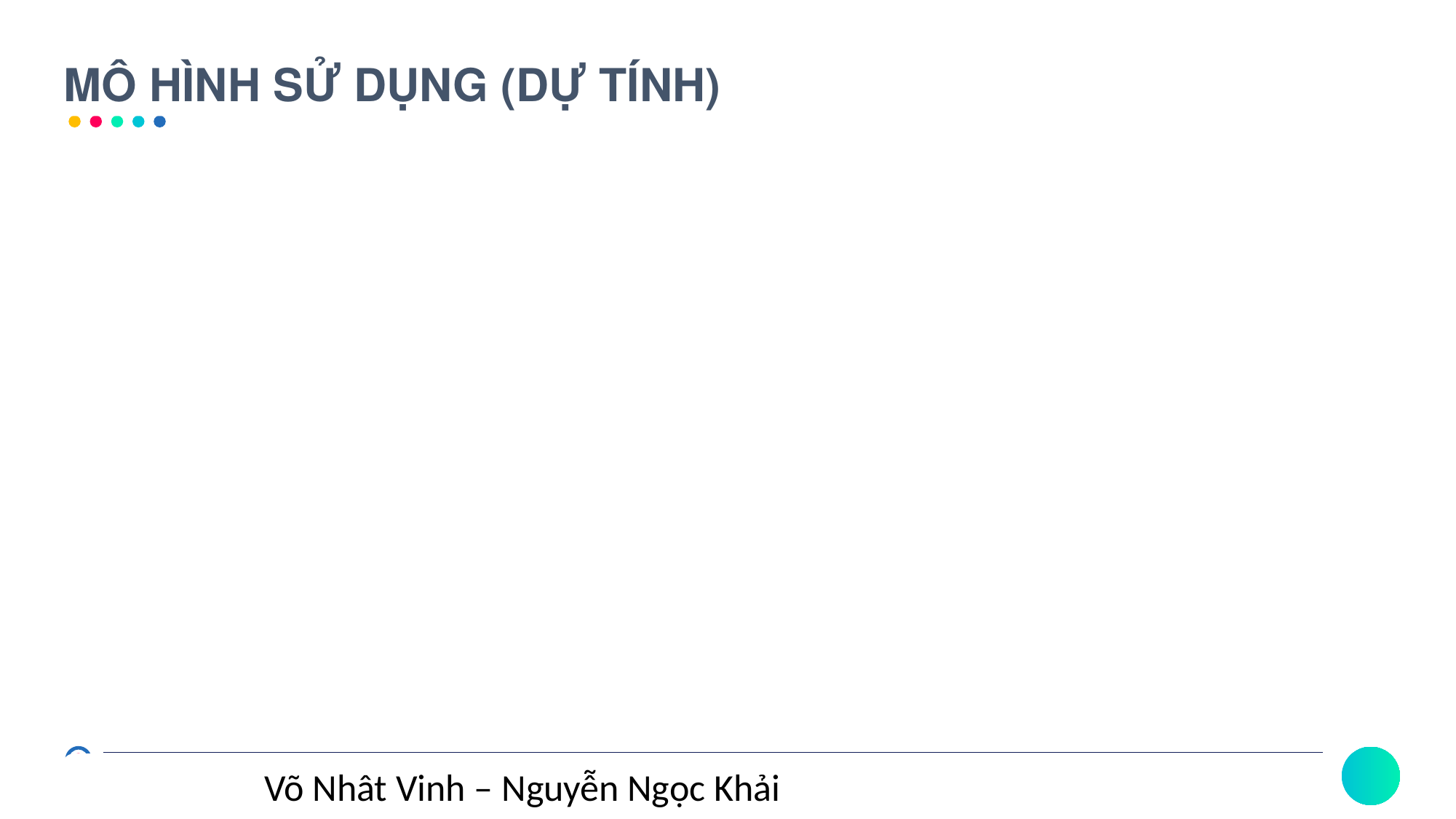

MÔ HÌNH SỬ DỤNG (DỰ TÍNH)
Võ Nhât Vinh – Nguyễn Ngọc Khải